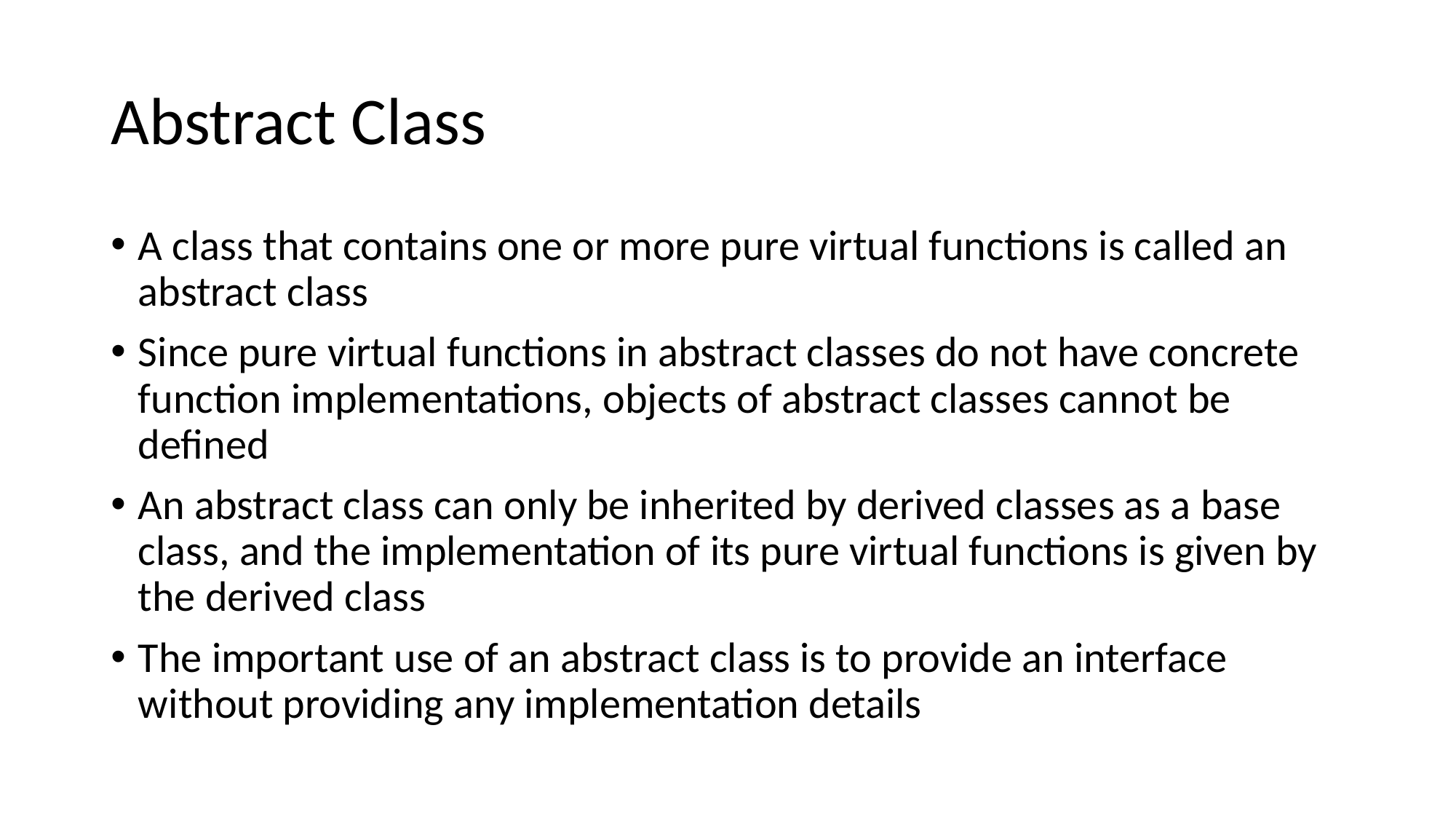

# Abstract Class
A class that contains one or more pure virtual functions is called an abstract class
Since pure virtual functions in abstract classes do not have concrete function implementations, objects of abstract classes cannot be defined
An abstract class can only be inherited by derived classes as a base class, and the implementation of its pure virtual functions is given by the derived class
The important use of an abstract class is to provide an interface without providing any implementation details